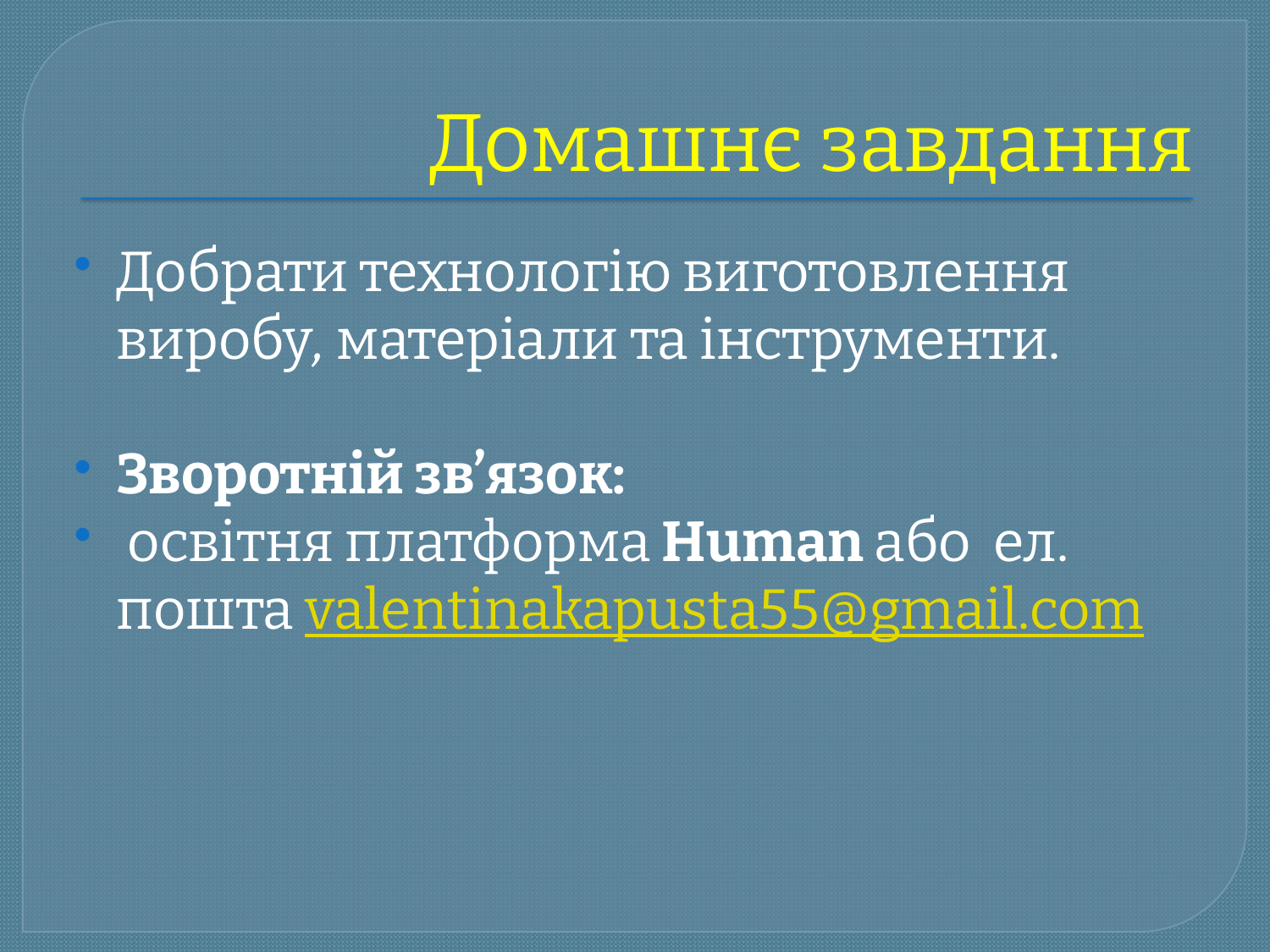

# Домашнє завдання
Добрати технологію виготовлення виробу, матеріали та інструменти.

Зворотній зв’язок:
 освітня платформа Human або  ел. пошта valentinakapusta55@gmail.com